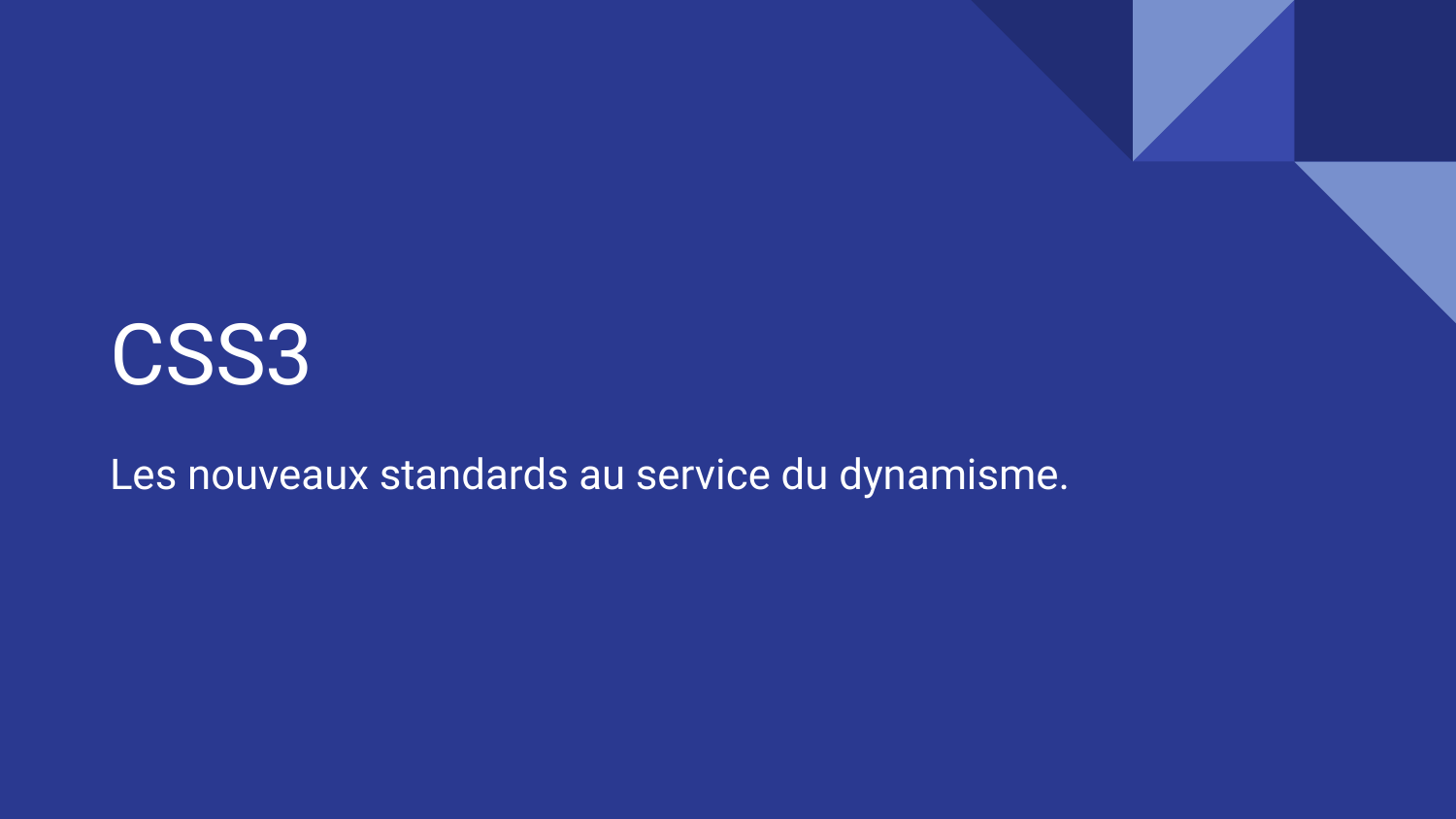

# CSS3
Les nouveaux standards au service du dynamisme.